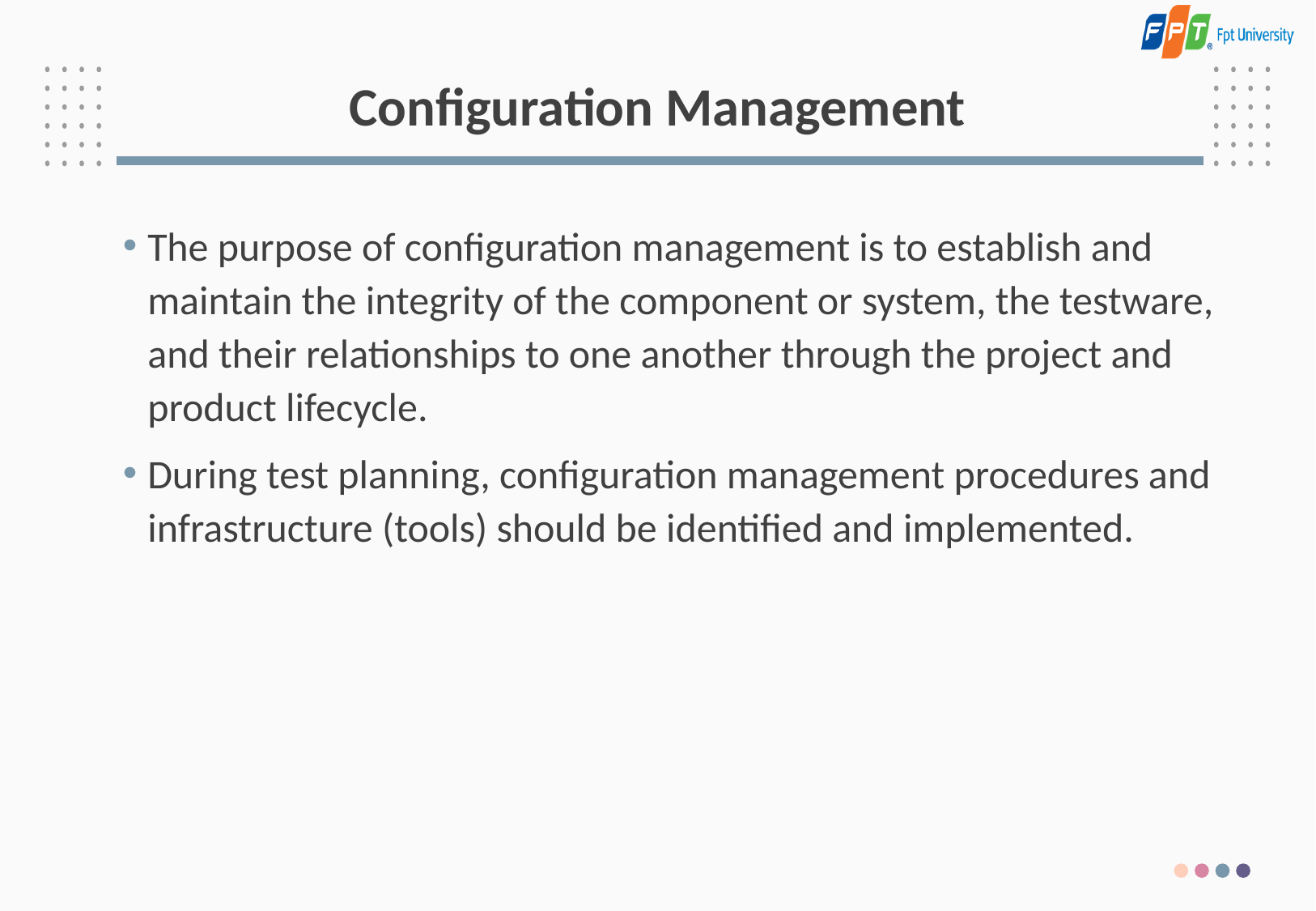

# Configuration Management
The purpose of configuration management is to establish and maintain the integrity of the component or system, the testware, and their relationships to one another through the project and product lifecycle.
During test planning, configuration management procedures and infrastructure (tools) should be identified and implemented.